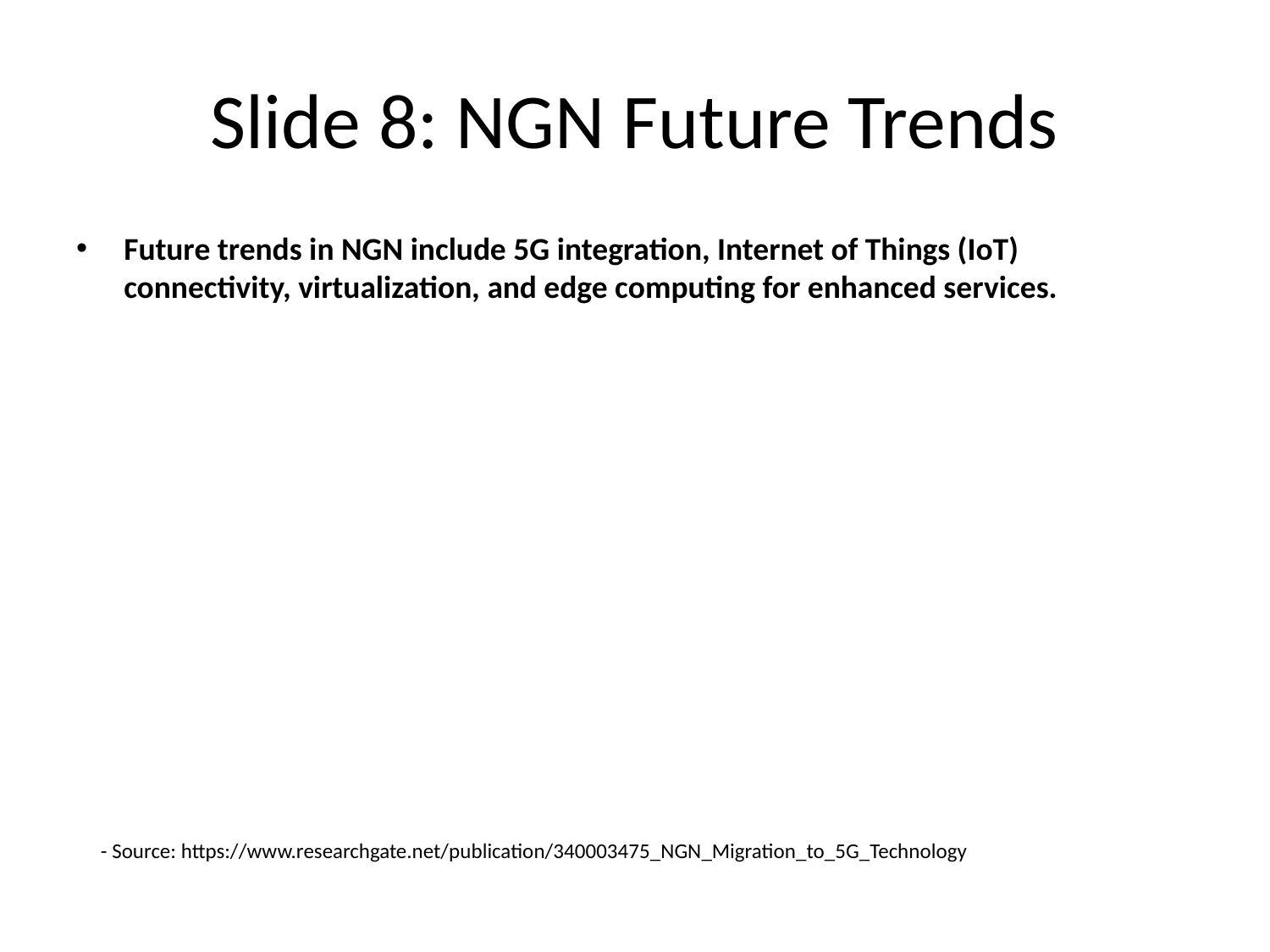

# Slide 8: NGN Future Trends
Future trends in NGN include 5G integration, Internet of Things (IoT) connectivity, virtualization, and edge computing for enhanced services.

- Source: https://www.researchgate.net/publication/340003475_NGN_Migration_to_5G_Technology